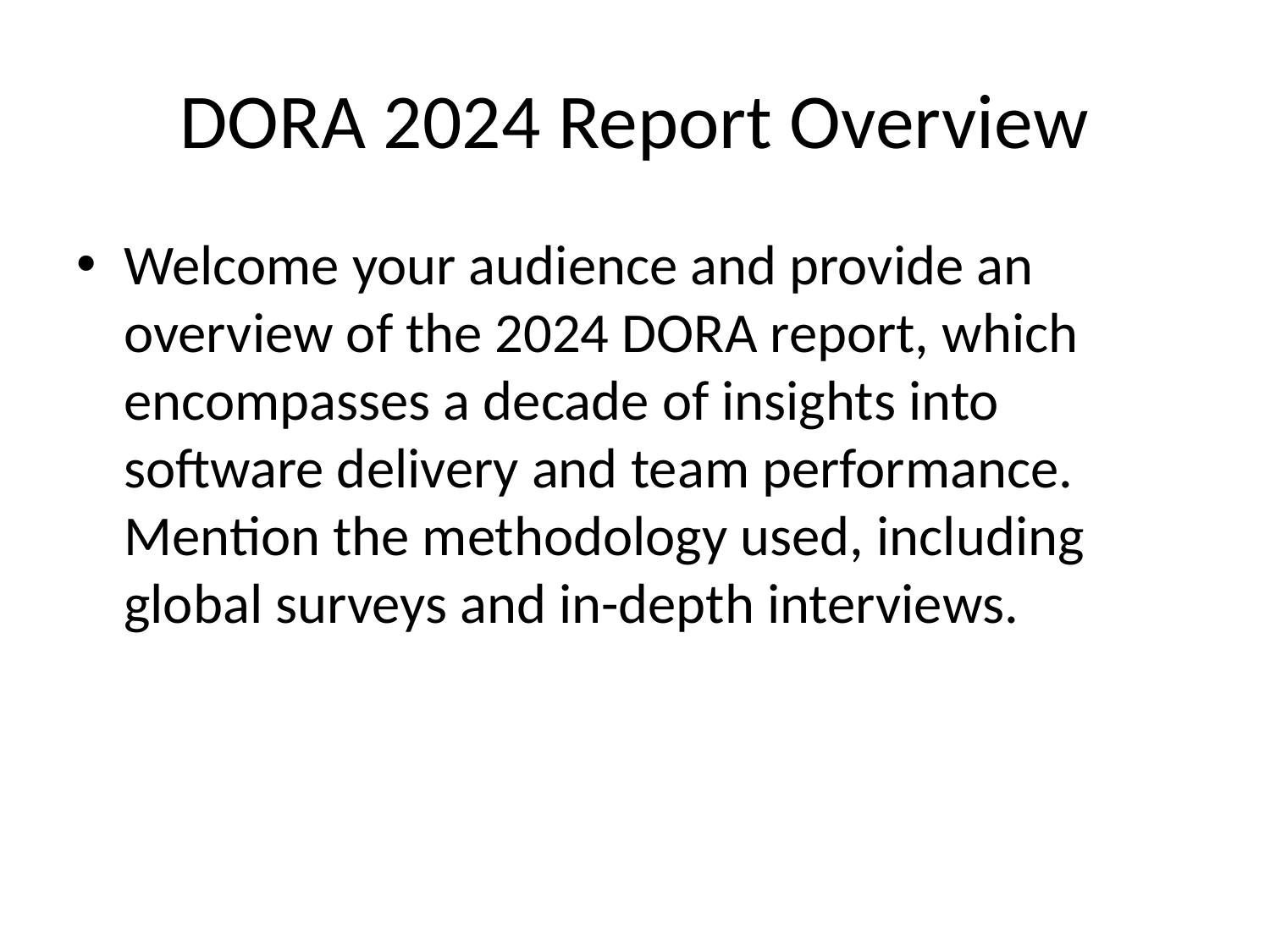

# DORA 2024 Report Overview
Welcome your audience and provide an overview of the 2024 DORA report, which encompasses a decade of insights into software delivery and team performance. Mention the methodology used, including global surveys and in-depth interviews.